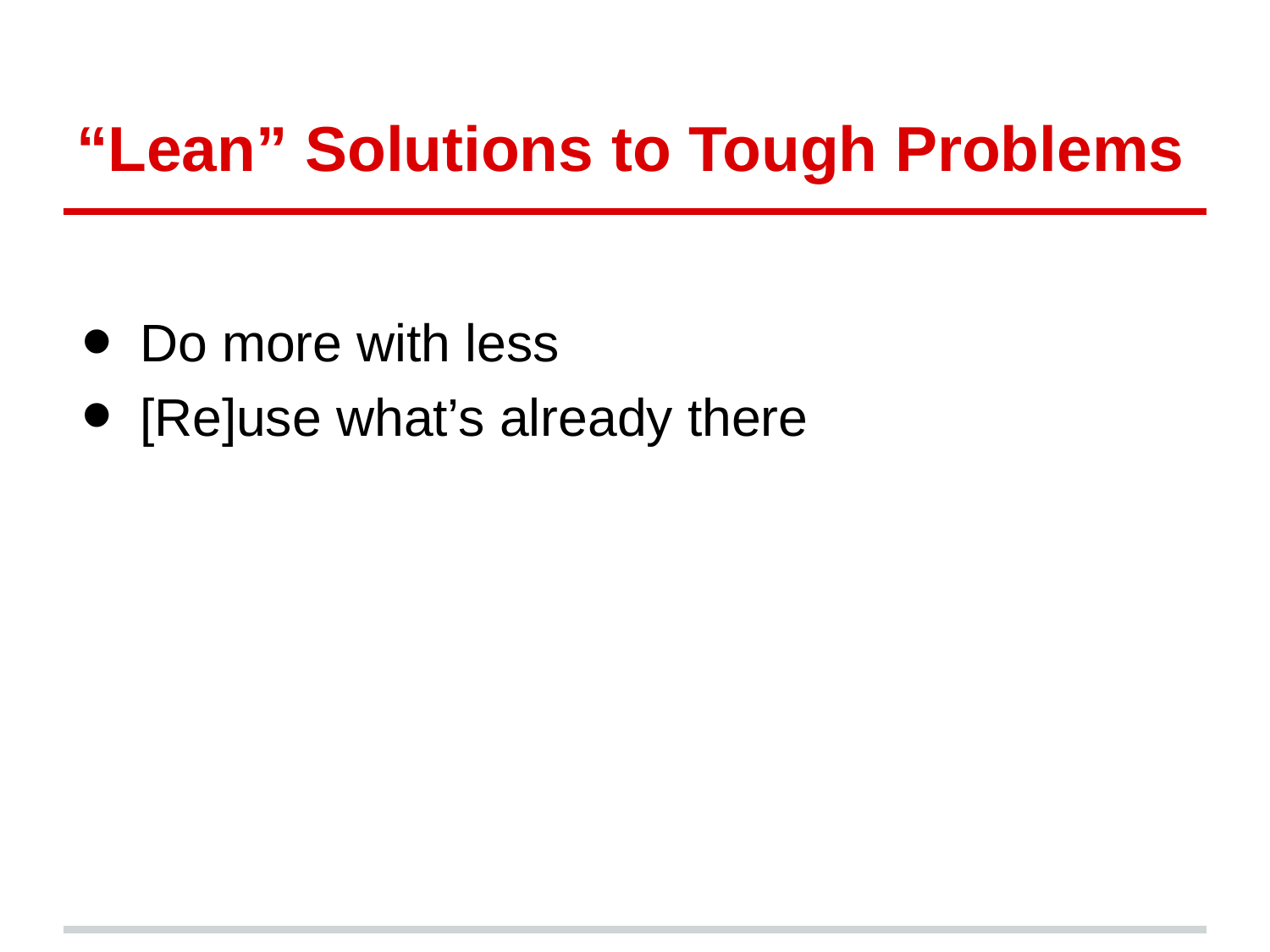

# “Lean” Solutions to Tough Problems

Do more with less
[Re]use what’s already there